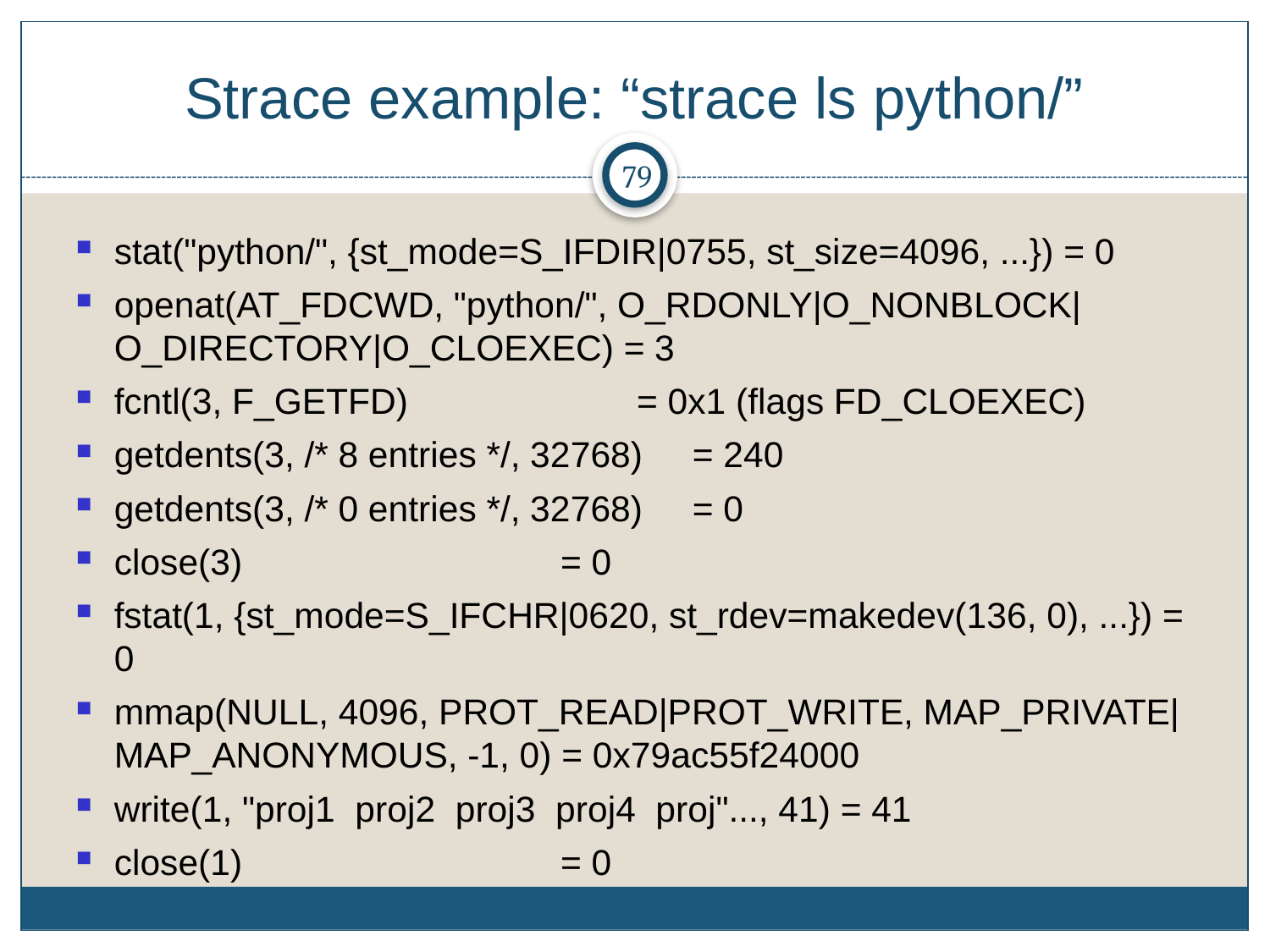

# Strace example: “strace ls python/”
79
stat("python/", {st_mode=S_IFDIR|0755, st_size=4096, ...}) = 0
openat(AT_FDCWD, "python/", O_RDONLY|O_NONBLOCK|O_DIRECTORY|O_CLOEXEC) = 3
fcntl(3, F_GETFD)                       = 0x1 (flags FD_CLOEXEC)
getdents(3, /* 8 entries */, 32768)     = 240
getdents(3, /* 0 entries */, 32768)     = 0
close(3)                                = 0
fstat(1, {st_mode=S_IFCHR|0620, st_rdev=makedev(136, 0), ...}) = 0
mmap(NULL, 4096, PROT_READ|PROT_WRITE, MAP_PRIVATE|MAP_ANONYMOUS, -1, 0) = 0x79ac55f24000
write(1, "proj1  proj2  proj3  proj4  proj"..., 41) = 41
close(1)                                = 0